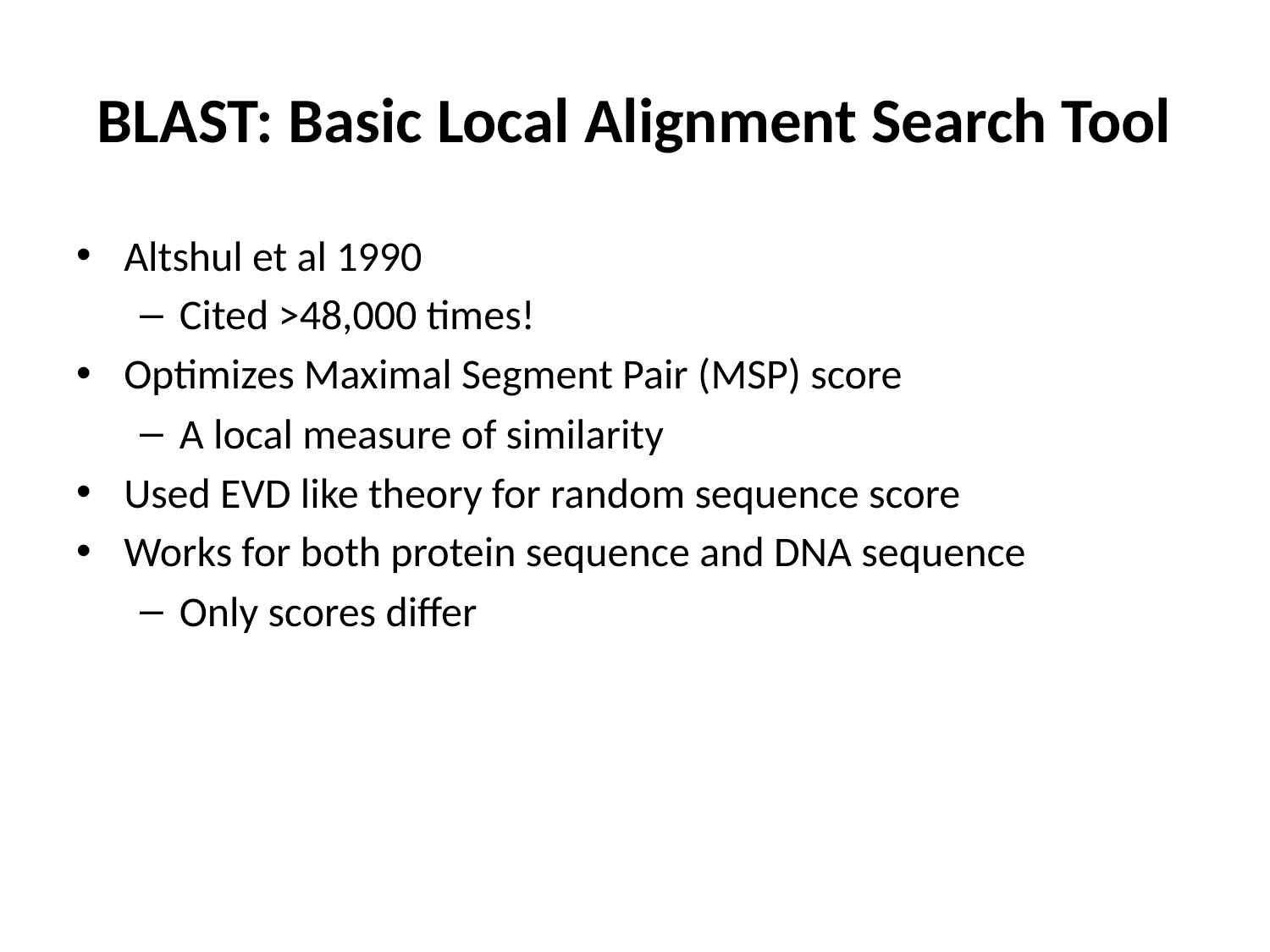

# BLAST: Basic Local Alignment Search Tool
Altshul et al 1990
Cited >48,000 times!
Optimizes Maximal Segment Pair (MSP) score
A local measure of similarity
Used EVD like theory for random sequence score
Works for both protein sequence and DNA sequence
Only scores differ